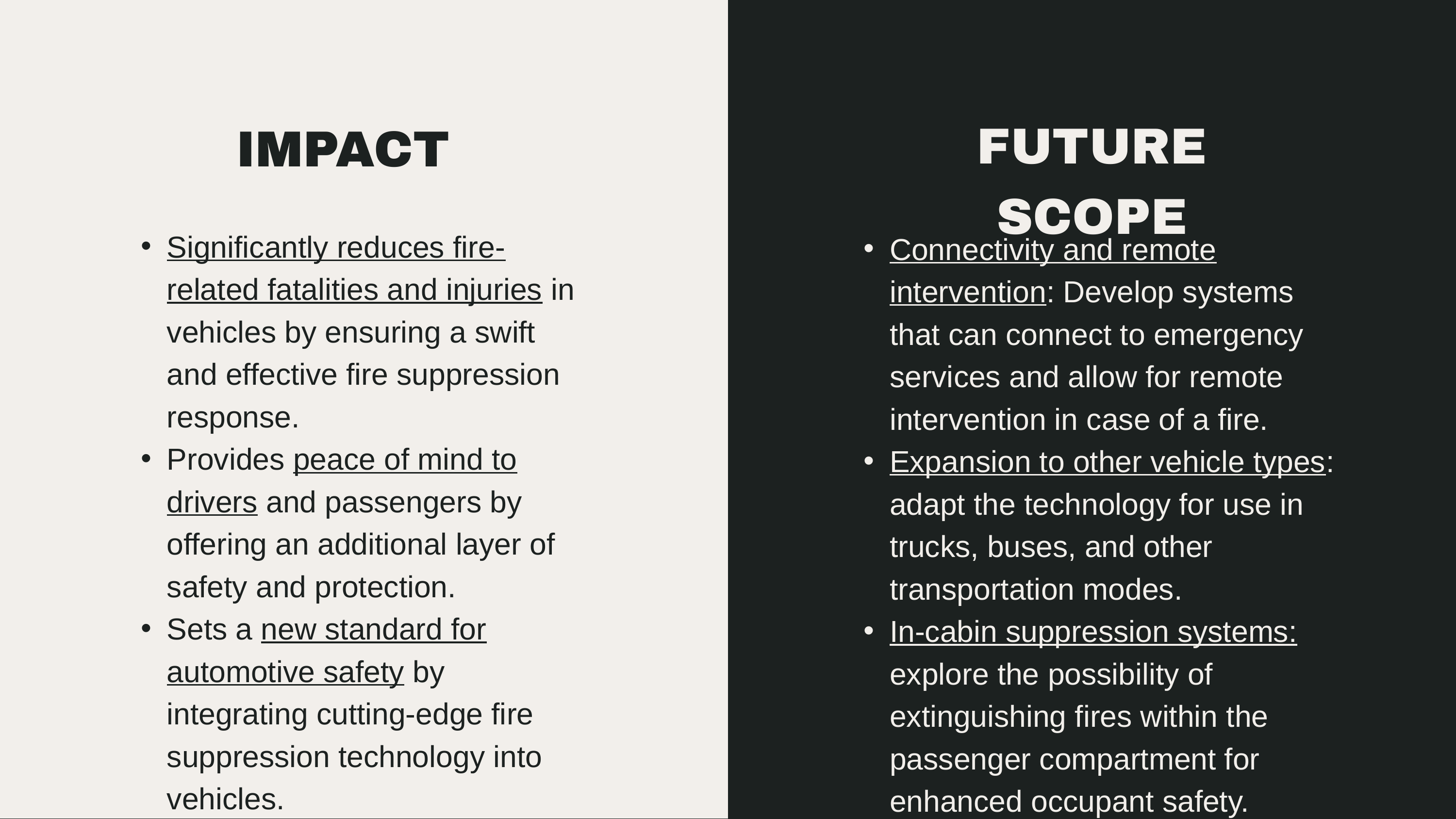

FUTURE SCOPE
IMPACT
Significantly reduces fire-related fatalities and injuries in vehicles by ensuring a swift and effective fire suppression response.
Provides peace of mind to drivers and passengers by offering an additional layer of safety and protection.
Sets a new standard for automotive safety by integrating cutting-edge fire suppression technology into vehicles.
Connectivity and remote intervention: Develop systems that can connect to emergency services and allow for remote intervention in case of a fire.
Expansion to other vehicle types: adapt the technology for use in trucks, buses, and other transportation modes.
In-cabin suppression systems: explore the possibility of extinguishing fires within the passenger compartment for enhanced occupant safety.